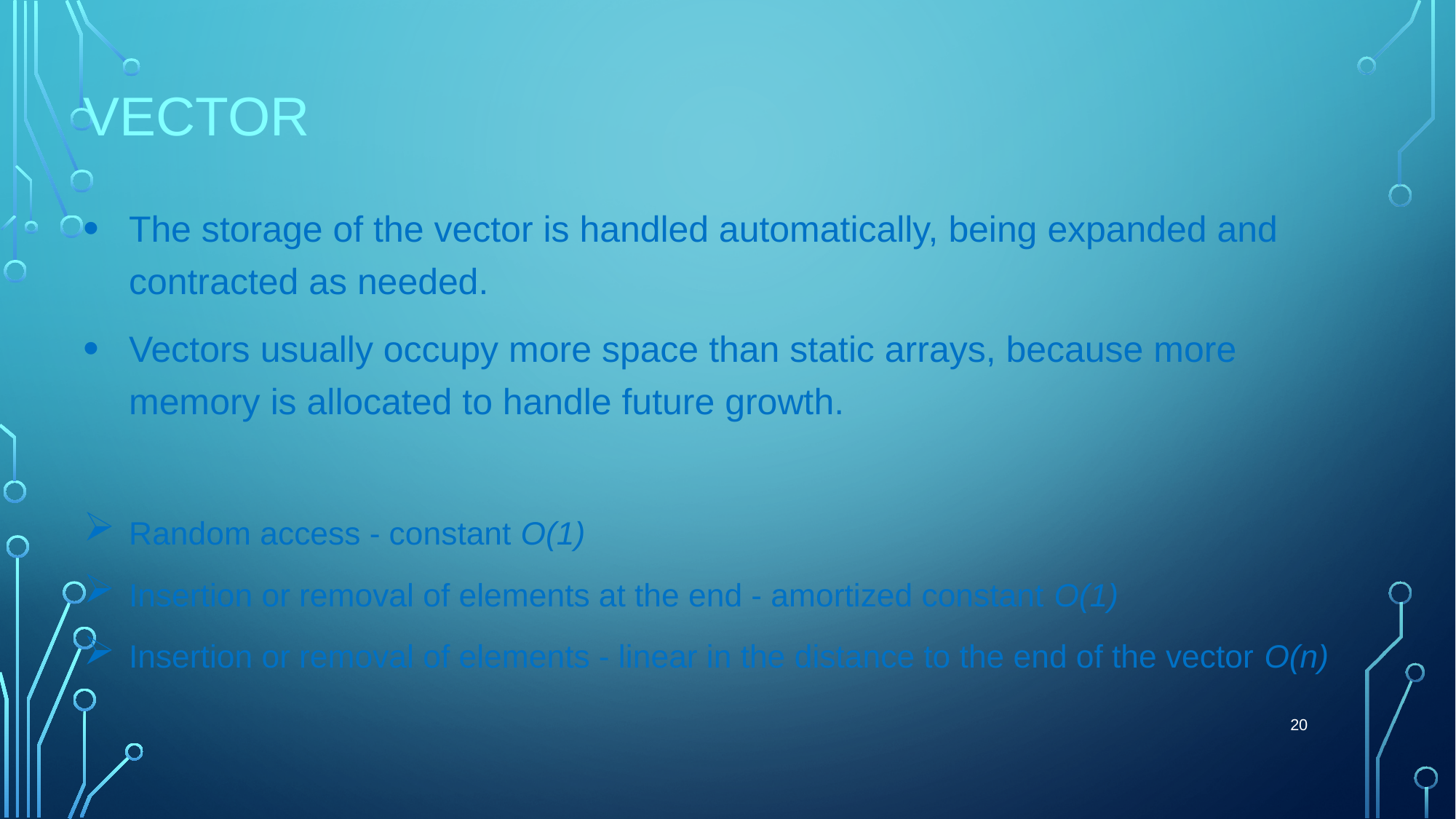

# Vector
The storage of the vector is handled automatically, being expanded and contracted as needed.
Vectors usually occupy more space than static arrays, because more memory is allocated to handle future growth.

Random access - constant O(1)
Insertion or removal of elements at the end - amortized constant O(1)
Insertion or removal of elements - linear in the distance to the end of the vector O(n)

20